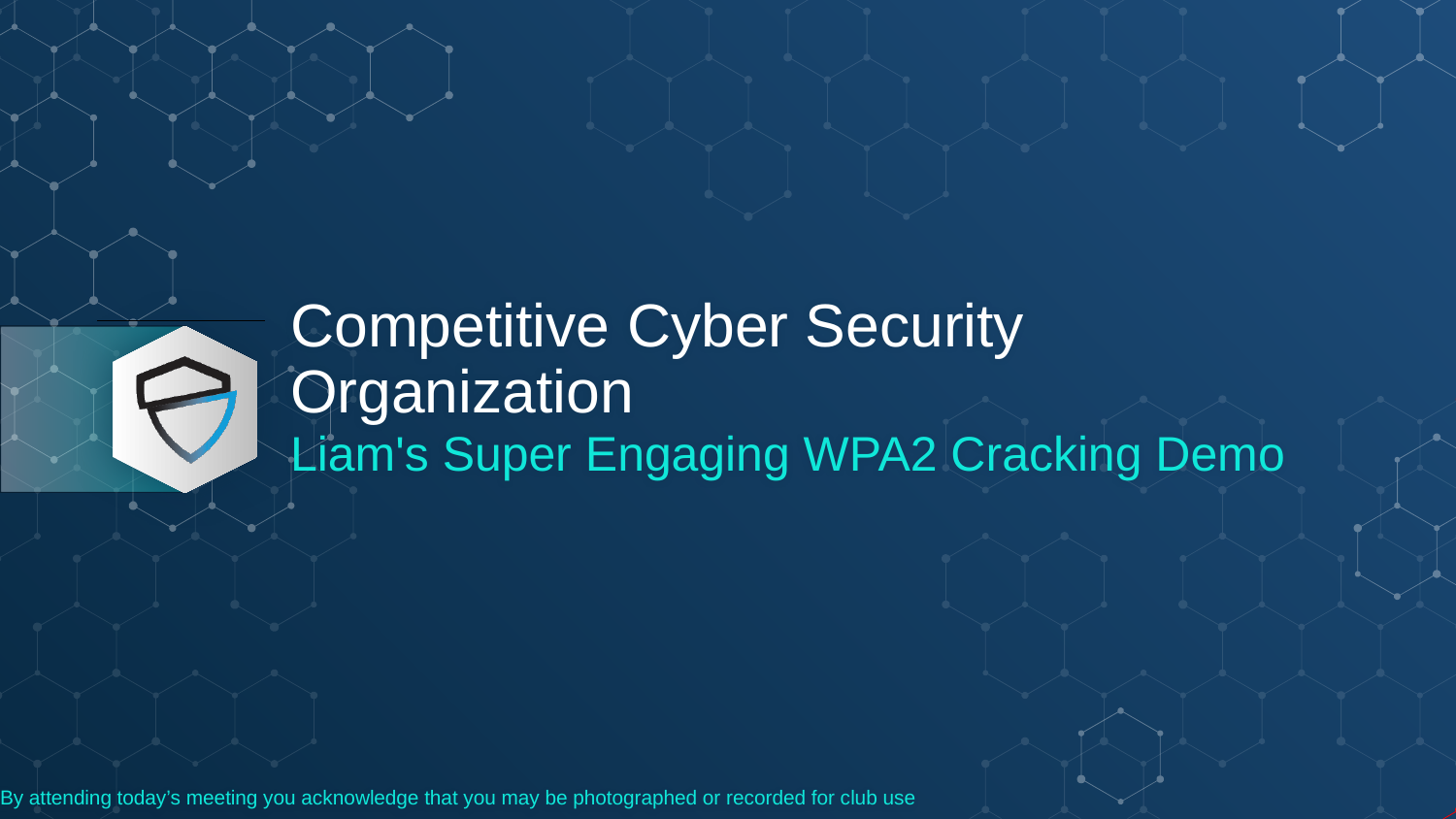

# Competitive Cyber Security Organization
Liam's Super Engaging WPA2 Cracking Demo
By attending today’s meeting you acknowledge that you may be photographed or recorded for club use